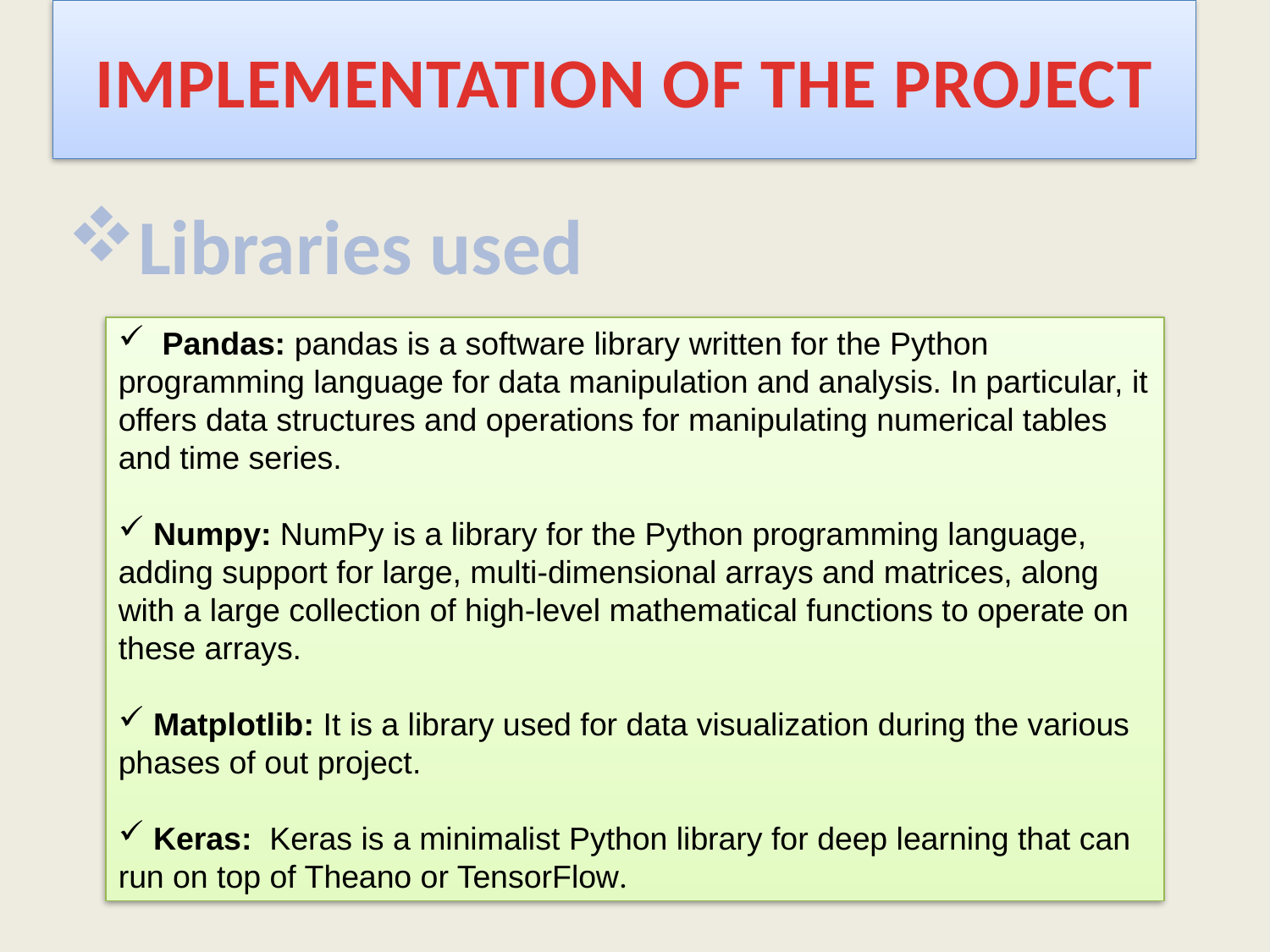

# IMPLEMENTATION OF THE PROJECT
Libraries used
  Pandas: pandas is a software library written for the Python programming language for data manipulation and analysis. In particular, it offers data structures and operations for manipulating numerical tables and time series.

 Numpy: NumPy is a library for the Python programming language, adding support for large, multi-dimensional arrays and matrices, along with a large collection of high-level mathematical functions to operate on these arrays.

 Matplotlib: It is a library used for data visualization during the various phases of out project.

 Keras:  Keras is a minimalist Python library for deep learning that can run on top of Theano or TensorFlow.